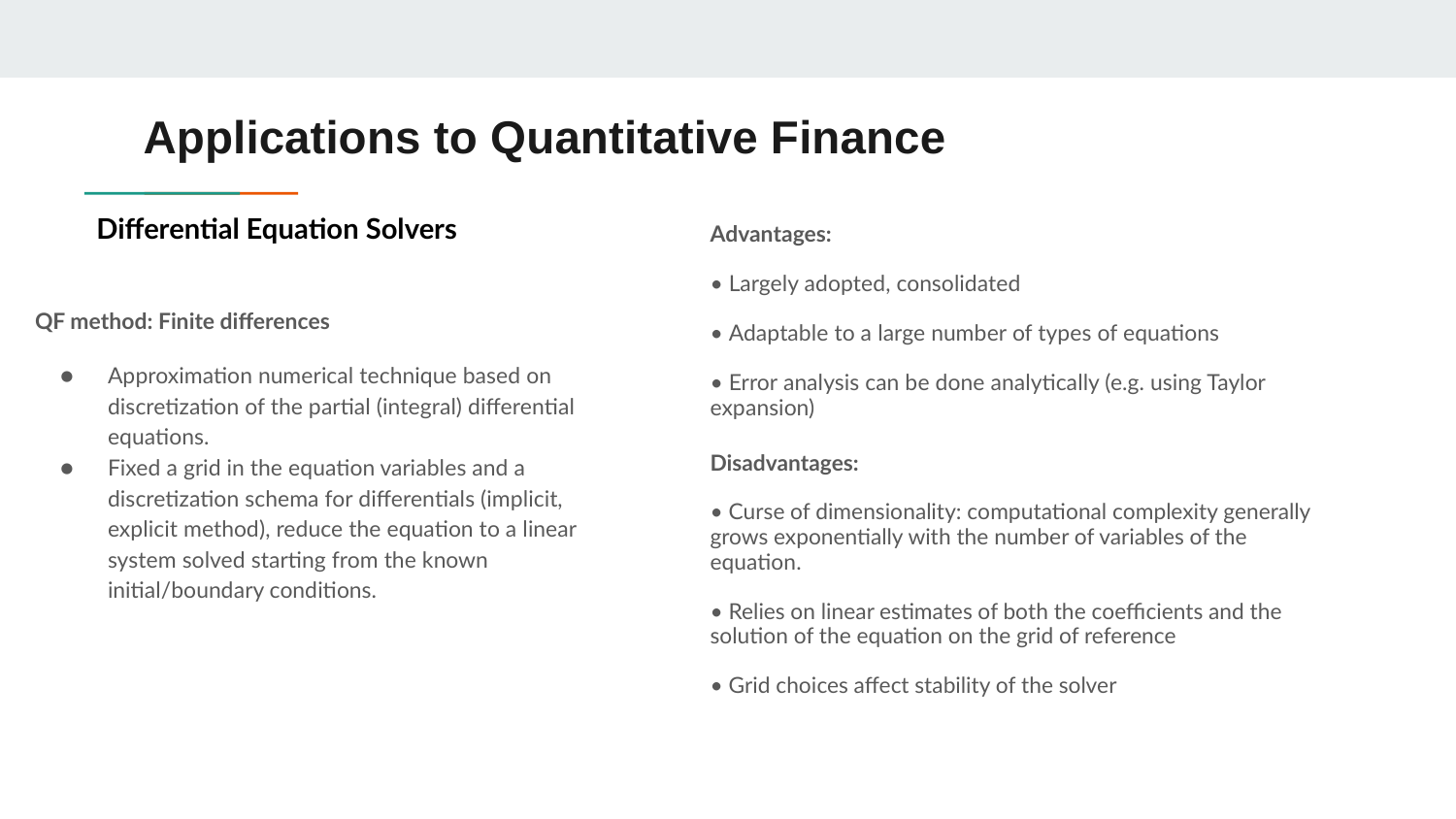

# Applications to Quantitative Finance
Differential Equation Solvers
Advantages:
• Largely adopted, consolidated
• Adaptable to a large number of types of equations
• Error analysis can be done analytically (e.g. using Taylor expansion)
QF method: Finite differences
Approximation numerical technique based on discretization of the partial (integral) differential equations.
Fixed a grid in the equation variables and a discretization schema for differentials (implicit, explicit method), reduce the equation to a linear system solved starting from the known initial/boundary conditions.
Disadvantages:
• Curse of dimensionality: computational complexity generally grows exponentially with the number of variables of the equation.
• Relies on linear estimates of both the coefficients and the solution of the equation on the grid of reference
• Grid choices affect stability of the solver